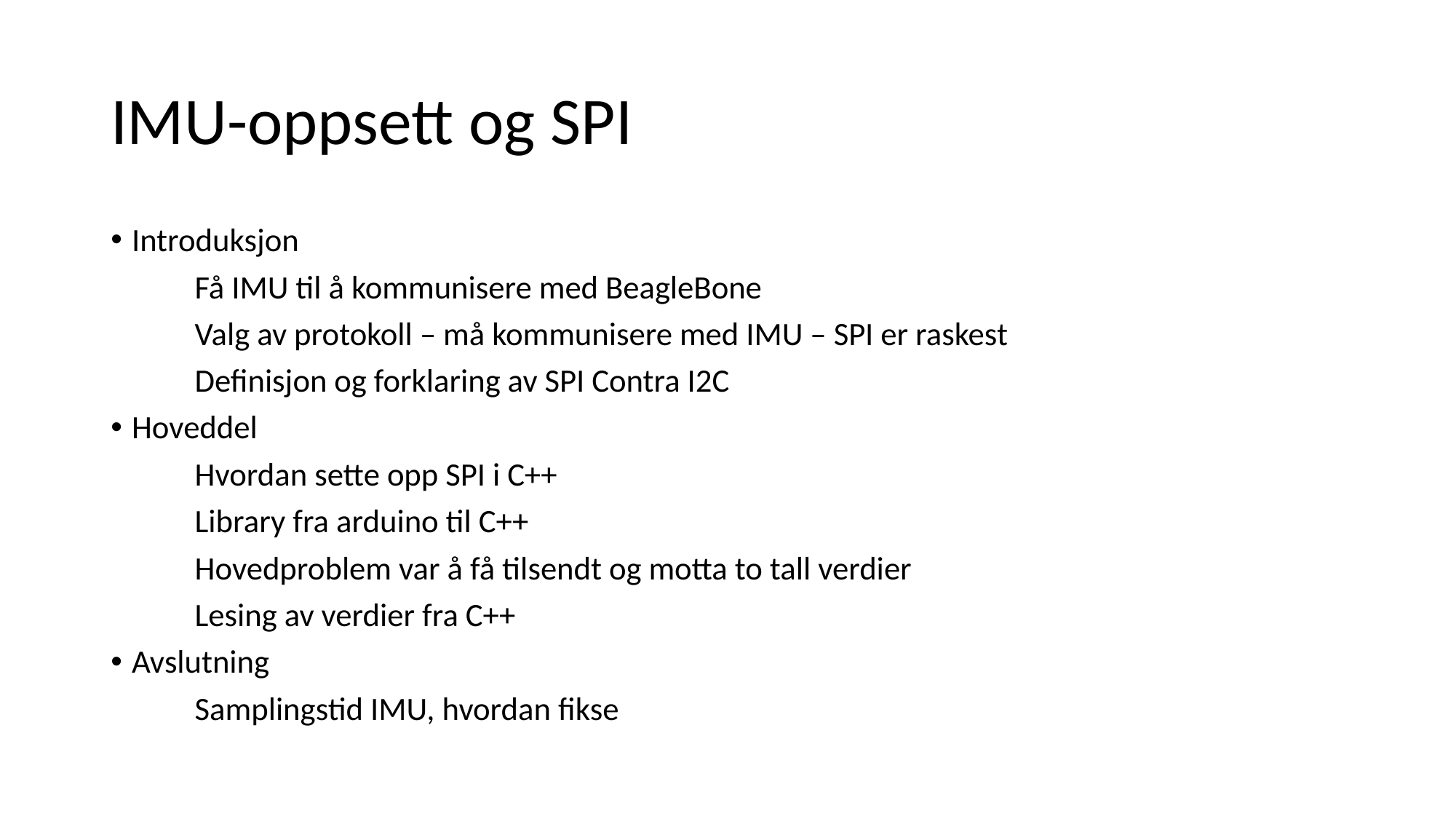

IMU-oppsett og SPI
Introduksjon
	Få IMU til å kommunisere med BeagleBone
	Valg av protokoll – må kommunisere med IMU – SPI er raskest
	Definisjon og forklaring av SPI Contra I2C
Hoveddel
	Hvordan sette opp SPI i C++
	Library fra arduino til C++
	Hovedproblem var å få tilsendt og motta to tall verdier
	Lesing av verdier fra C++
Avslutning
	Samplingstid IMU, hvordan fikse